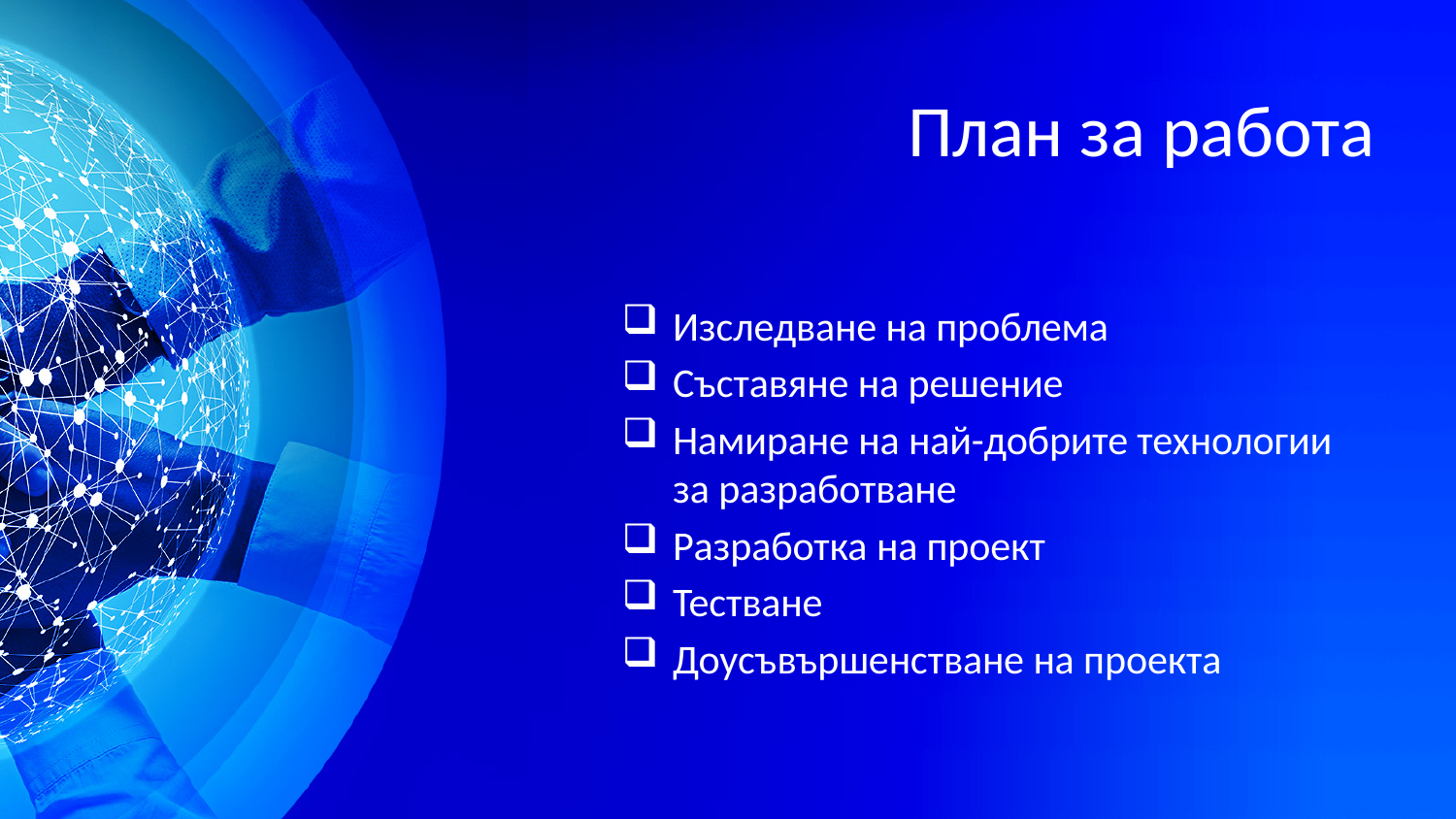

# План за работа
Изследване на проблема
Съставяне на решение
Намиране на най-добрите технологии за разработване
Разработка на проект
Тестване
Доусъвършенстване на проекта